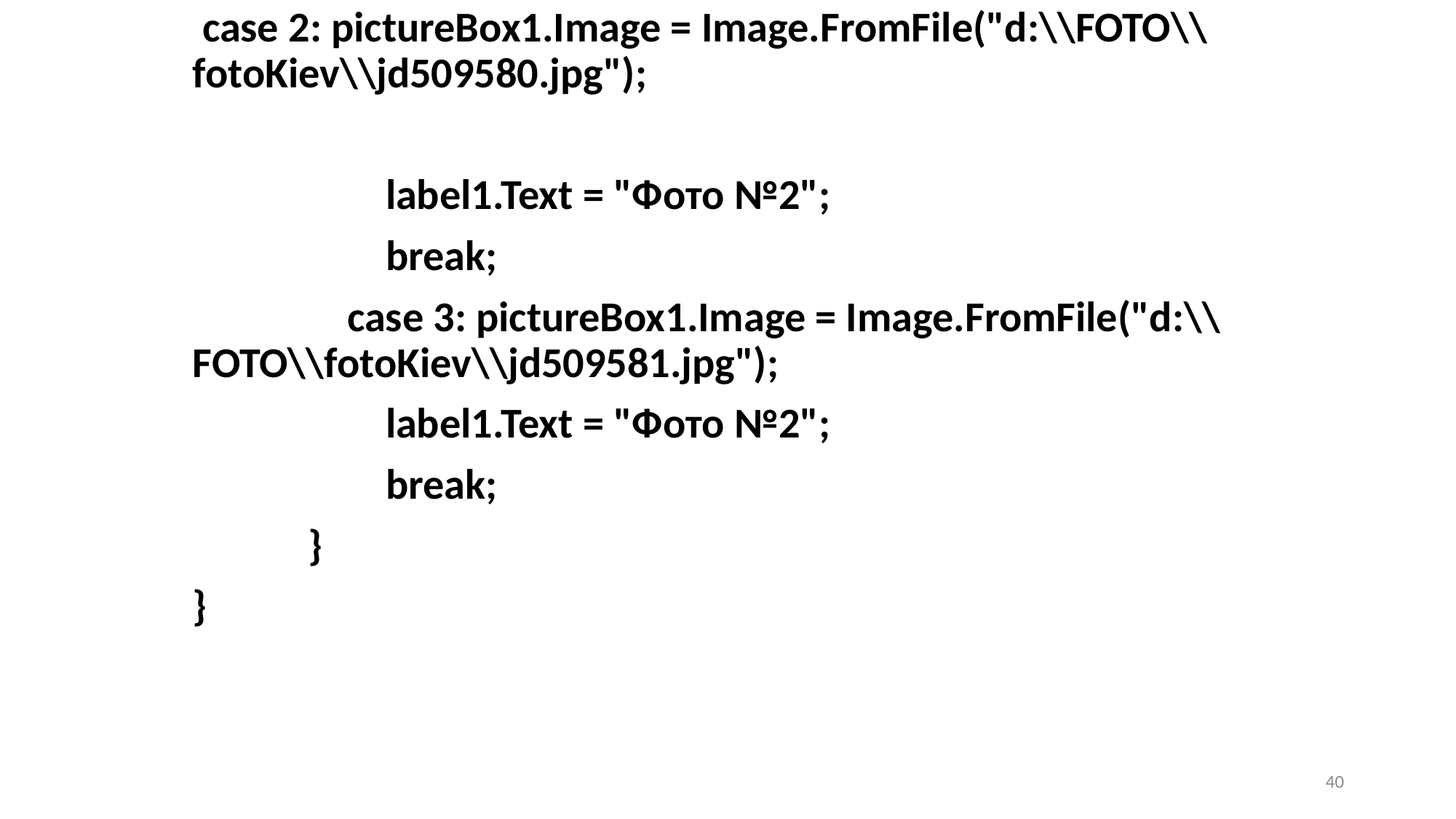

case 2: pictureBox1.Image = Image.FromFile("d:\\FOTO\\fotoKiev\\jd509580.jpg");

                    label1.Text = "Фото №2";
                    break;
                case 3: pictureBox1.Image = Image.FromFile("d:\\FOTO\\fotoKiev\\jd509581.jpg");
                    label1.Text = "Фото №2";
                    break;
            }
}
40